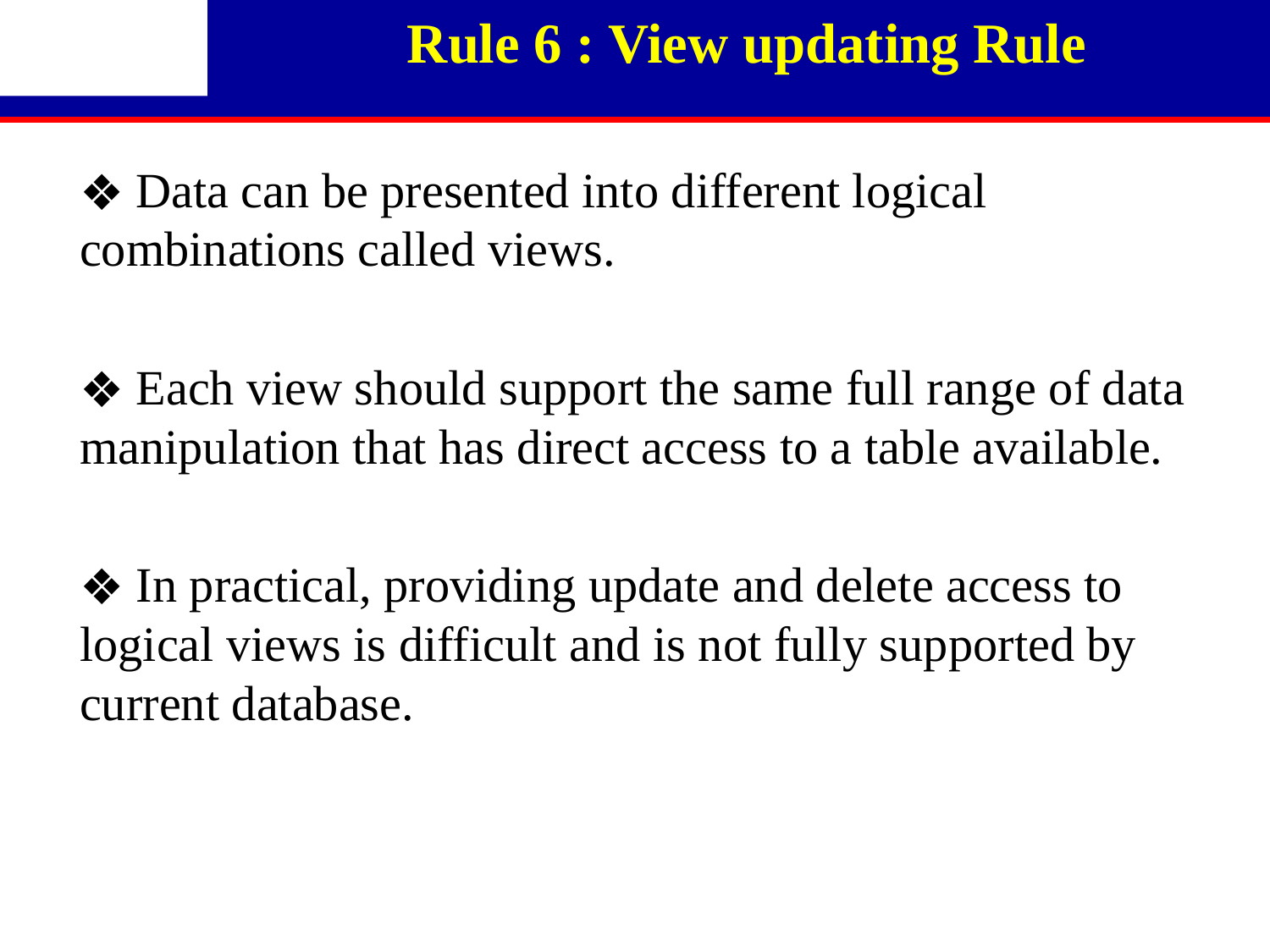

# Rule 6 : View updating Rule
 Data can be presented into different logical combinations called views.

 Each view should support the same full range of data manipulation that has direct access to a table available.

 In practical, providing update and delete access to logical views is difficult and is not fully supported by current database.